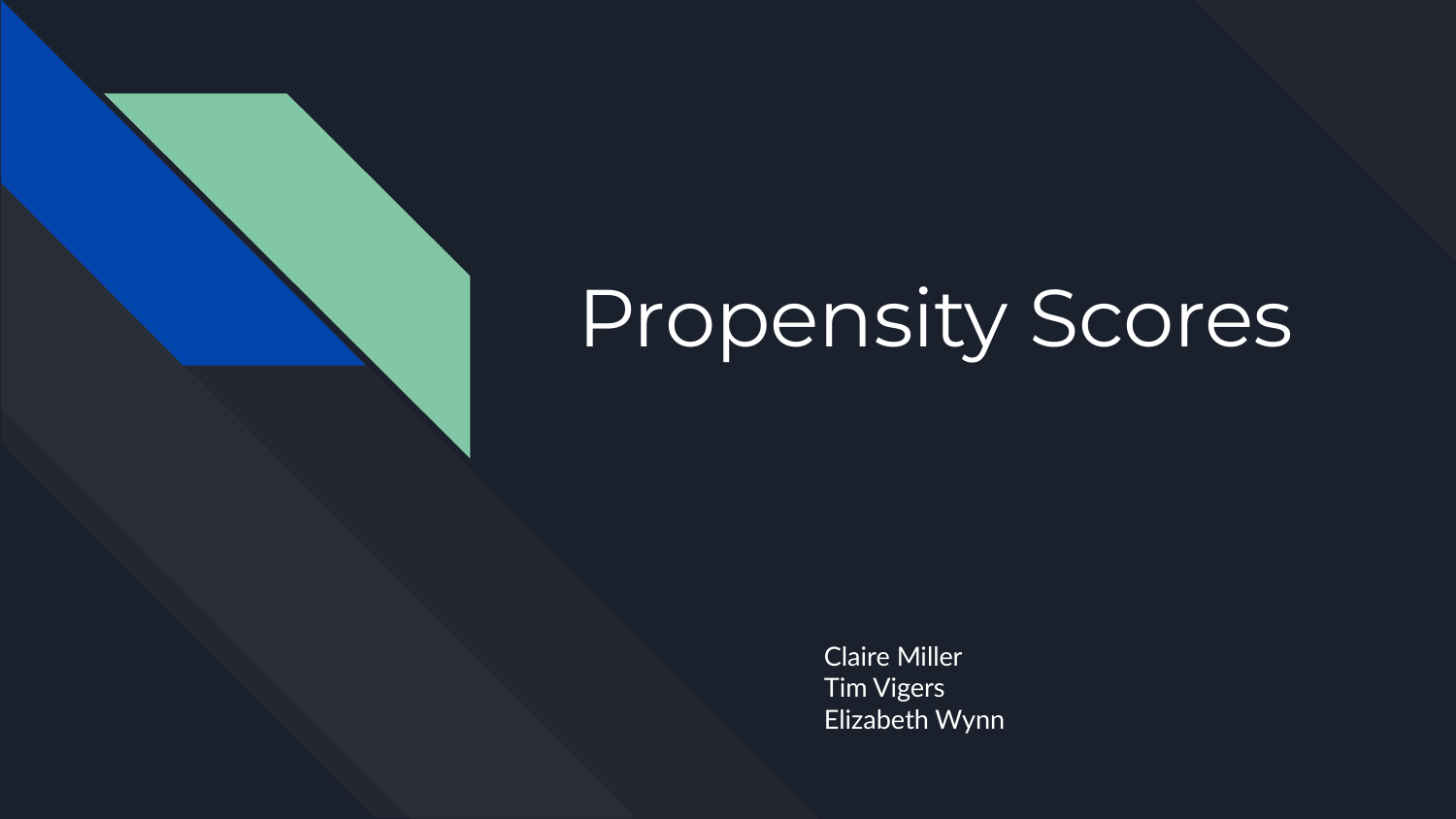

# Propensity Scores
Claire Miller
Tim Vigers
Elizabeth Wynn